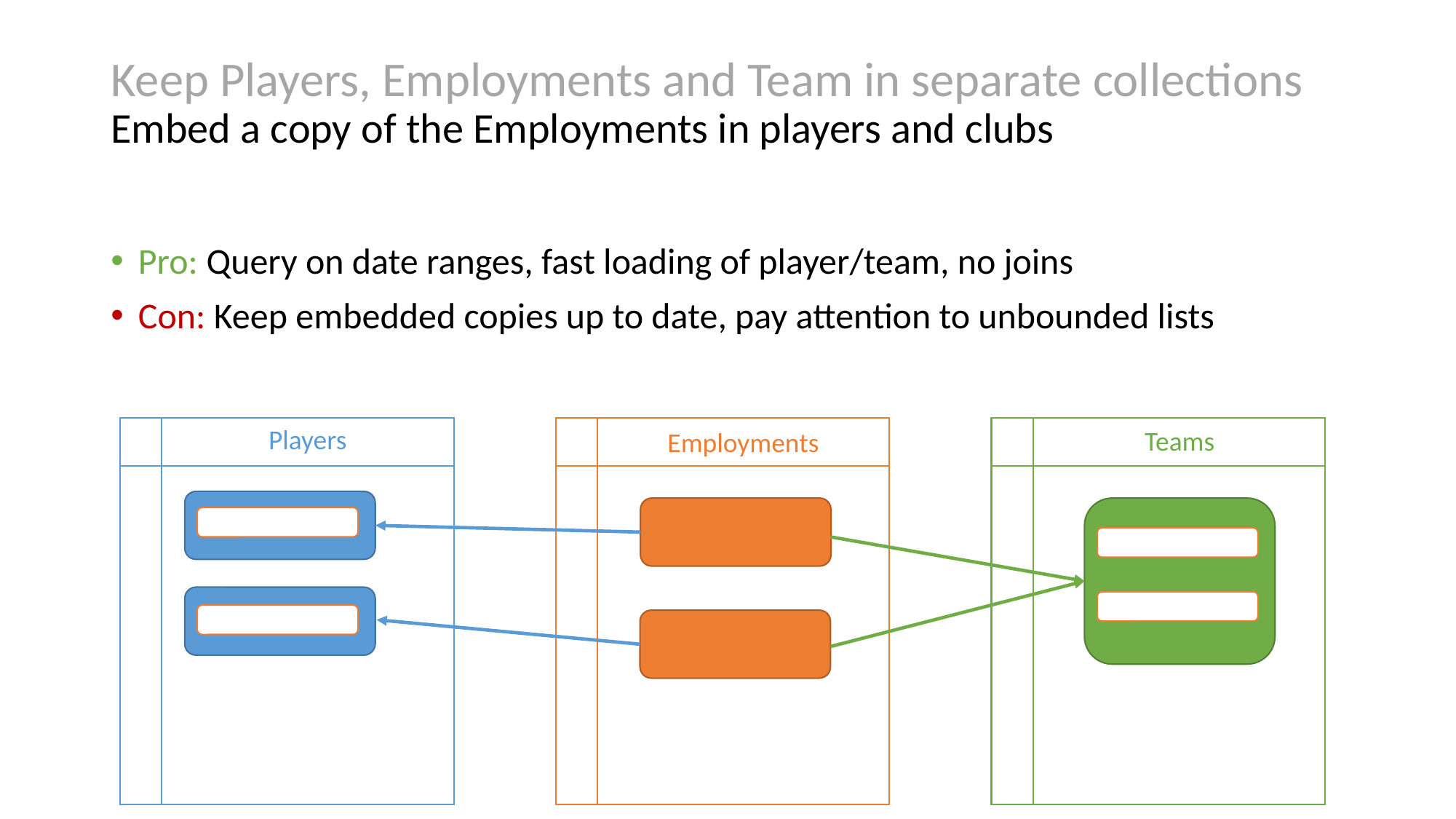

# Keep Players, Employments and Team in separate collections Embed a copy of the Employments in players and clubs
Pro: Query on date ranges, fast loading of player/team, no joins
Con: Keep embedded copies up to date, pay attention to unbounded lists
Players

Teams
Employments